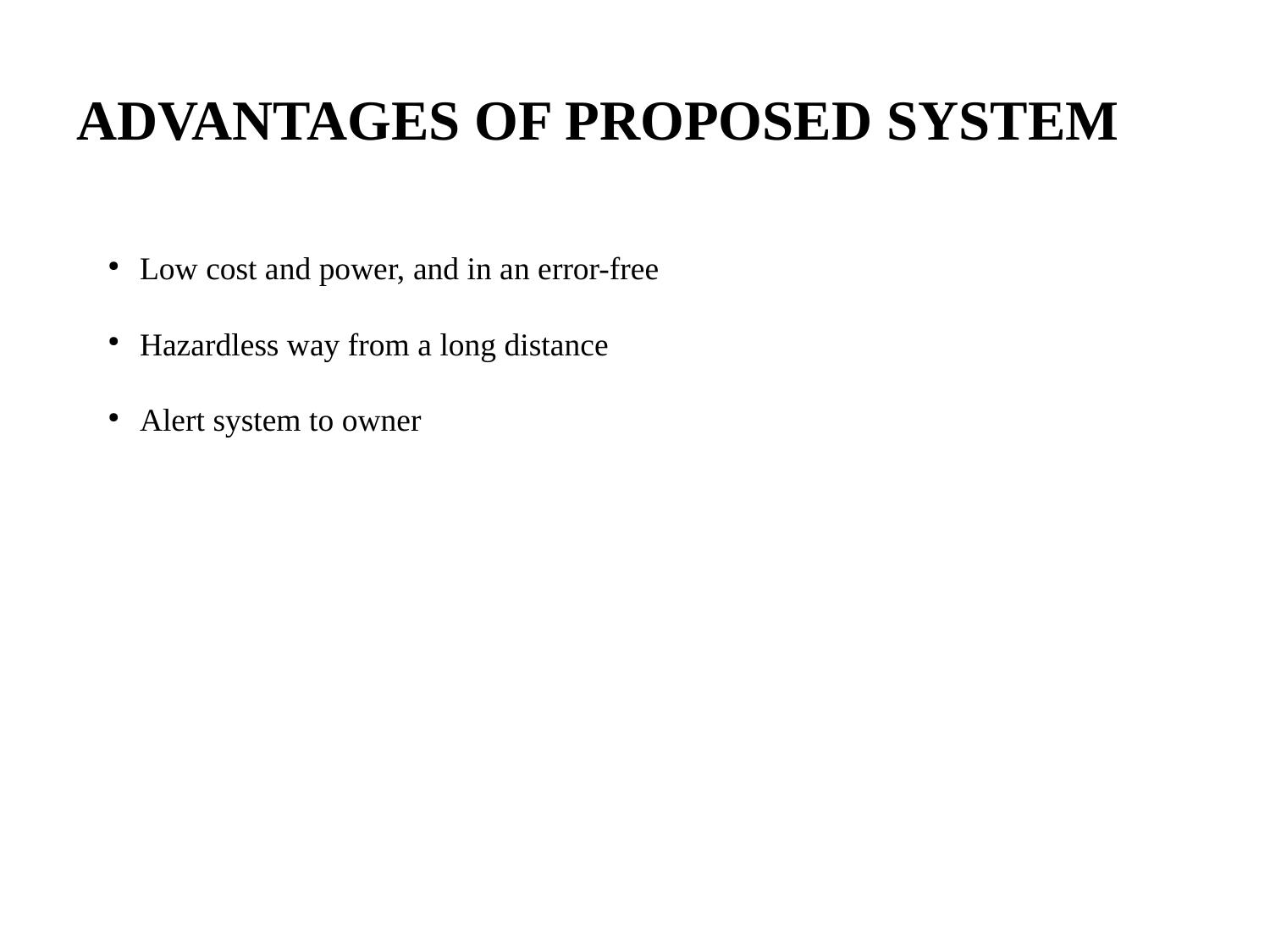

ADVANTAGES OF PROPOSED SYSTEM
Low cost and power, and in an error-free
Hazardless way from a long distance
Alert system to owner